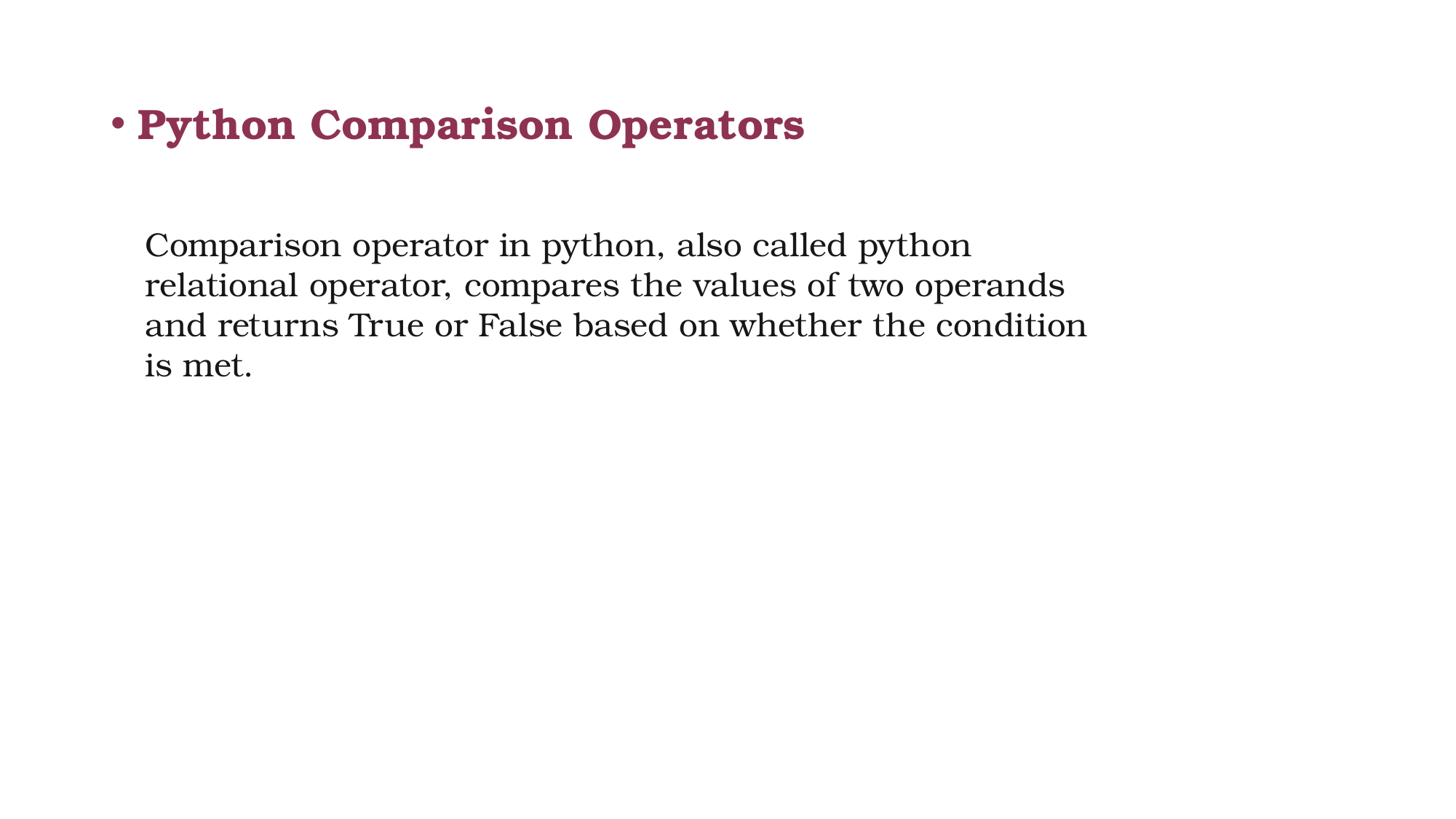

Python Comparison Operators

Comparison operator in python, also called python relational operator, compares the values of two operands and returns True or False based on whether the condition is met.